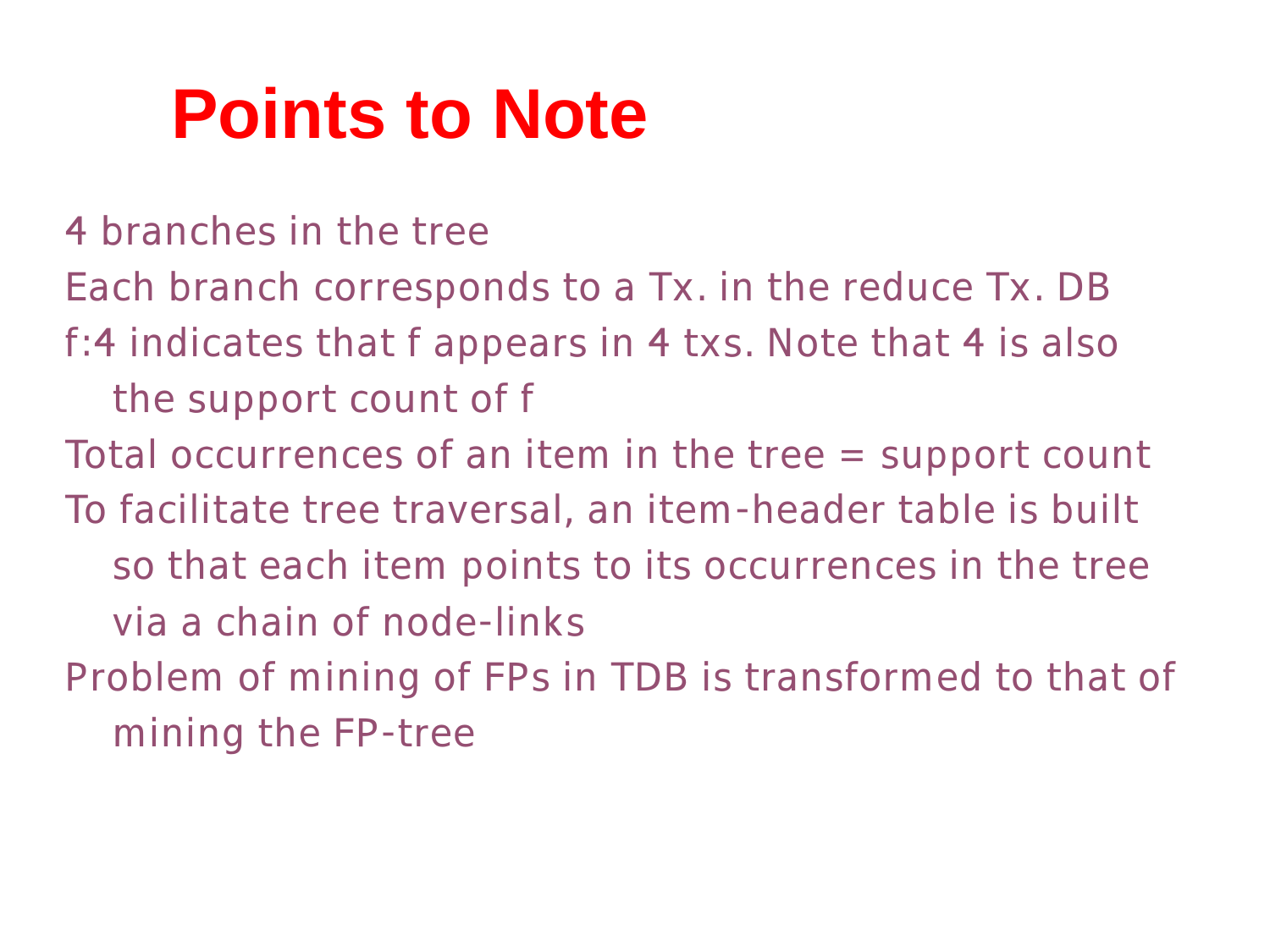

Points to Note
4 branches in the tree
Each branch corresponds to a Tx. in the reduce Tx. DB
f:4 indicates that f appears in 4 txs. Note that 4 is also the support count of f
Total occurrences of an item in the tree = support count
To facilitate tree traversal, an item-header table is built so that each item points to its occurrences in the tree via a chain of node-links
Problem of mining of FPs in TDB is transformed to that of mining the FP-tree